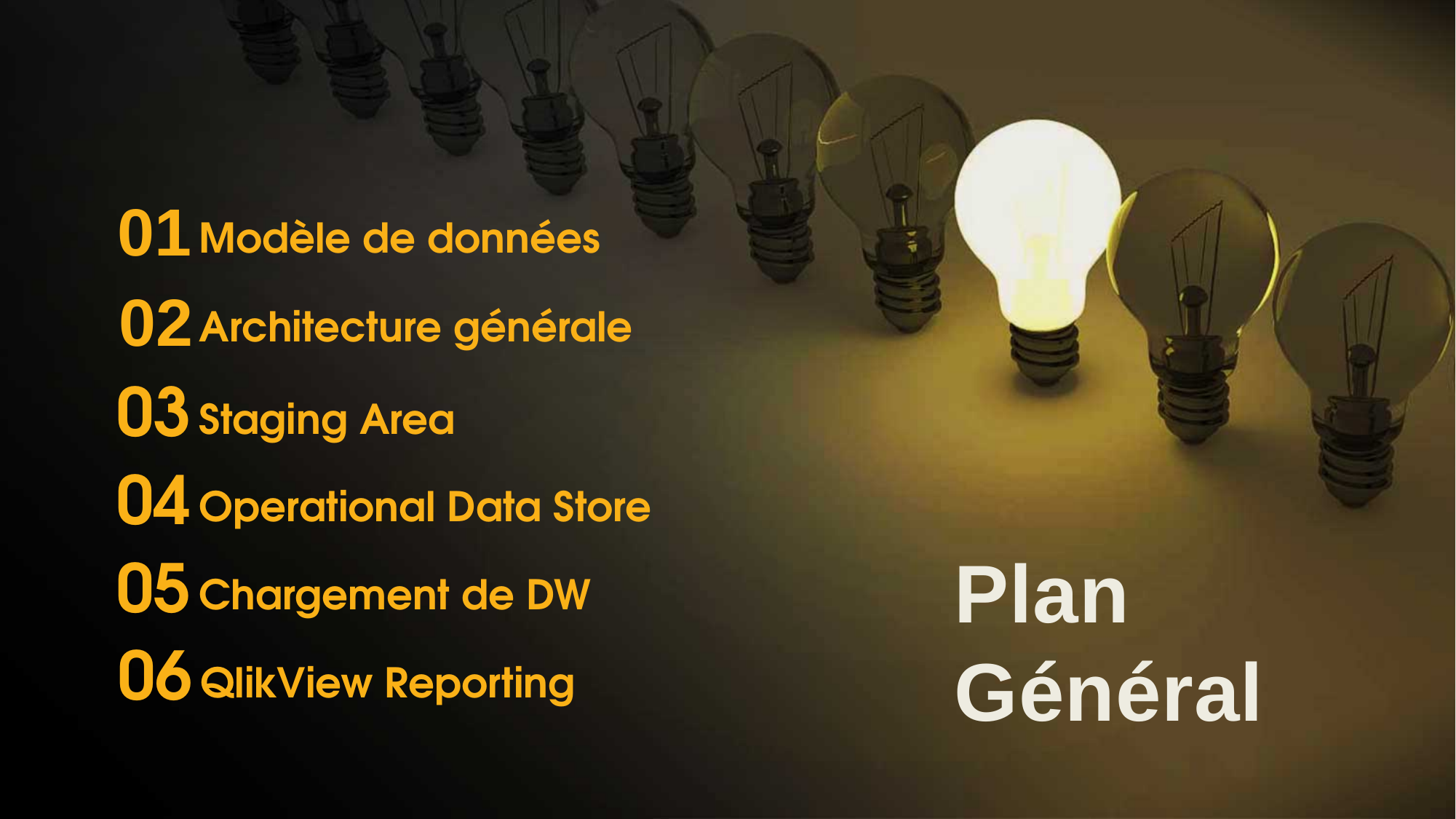

01
Modèle de données
02
Architecture générale

03
Staging Area

04
Operational Data Store

Plan
Général
05
Chargement de DW

06
QlikView Reporting